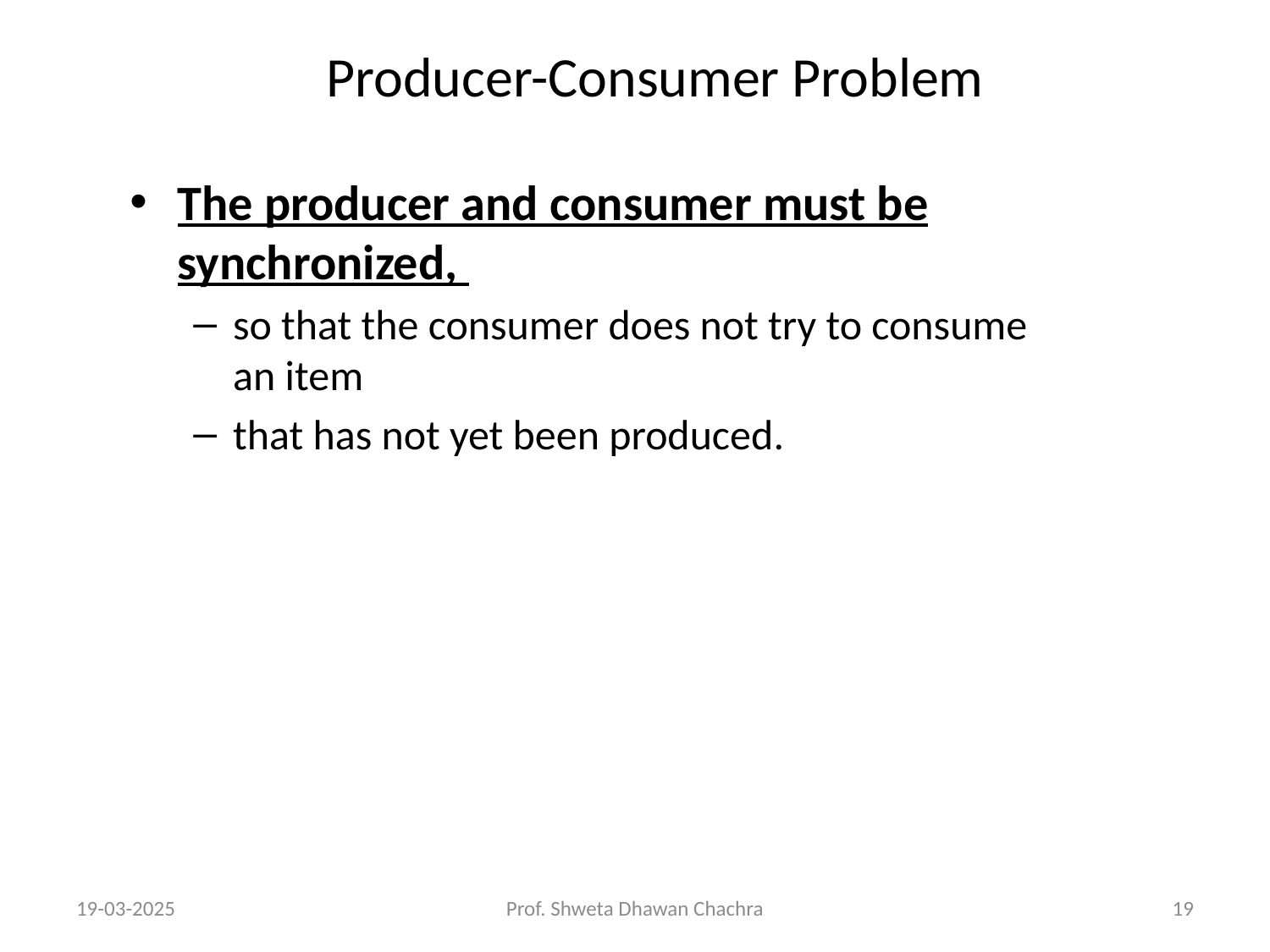

# Producer-Consumer Problem
The producer and consumer must be synchronized,
so that the consumer does not try to consume an item
that has not yet been produced.
19-03-2025
Prof. Shweta Dhawan Chachra
19